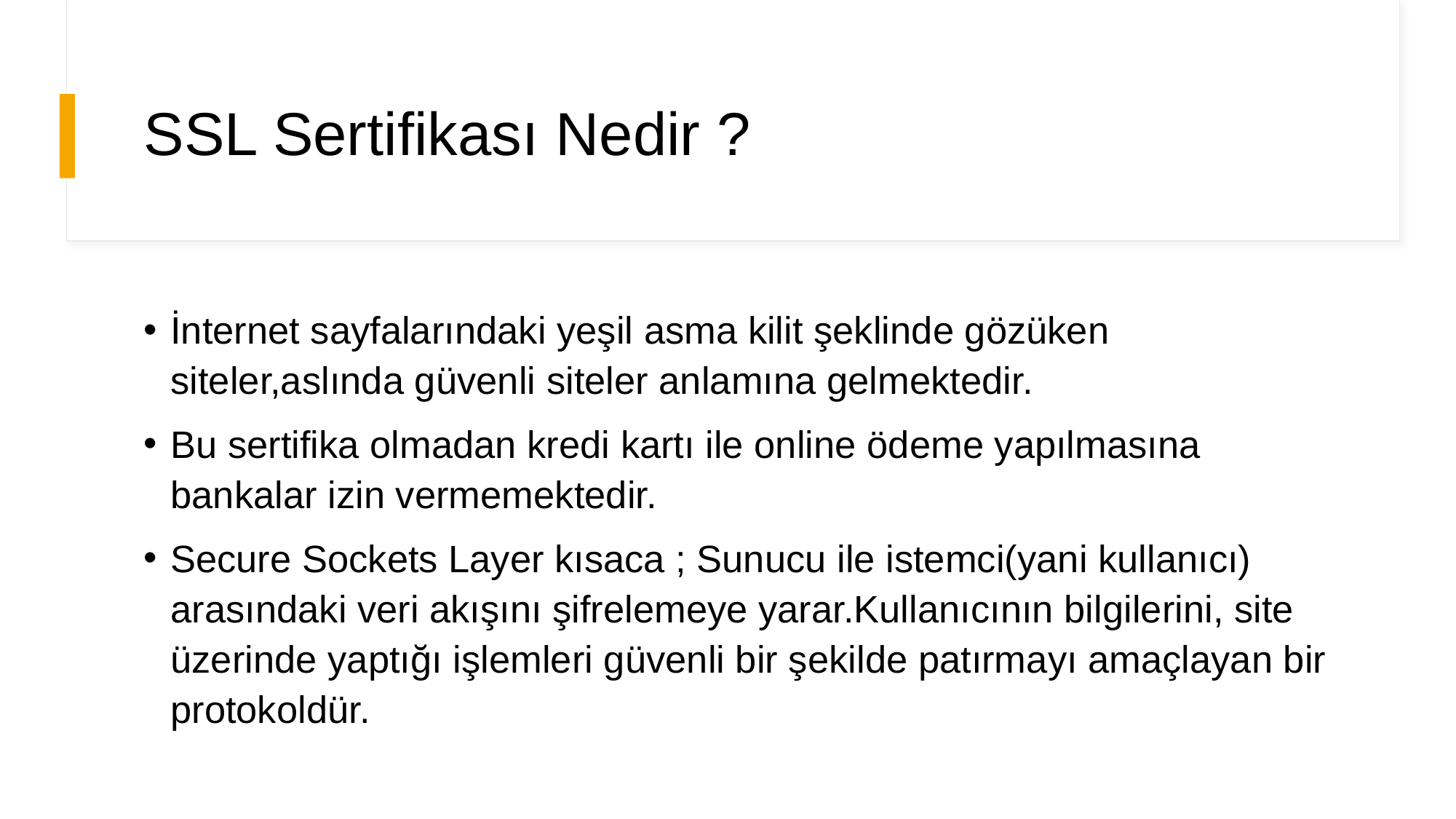

# SSL Sertifikası Nedir ?
İnternet sayfalarındaki yeşil asma kilit şeklinde gözüken siteler,aslında güvenli siteler anlamına gelmektedir.
Bu sertifika olmadan kredi kartı ile online ödeme yapılmasına bankalar izin vermemektedir.
Secure Sockets Layer kısaca ; Sunucu ile istemci(yani kullanıcı) arasındaki veri akışını şifrelemeye yarar.Kullanıcının bilgilerini, site üzerinde yaptığı işlemleri güvenli bir şekilde patırmayı amaçlayan bir protokoldür.